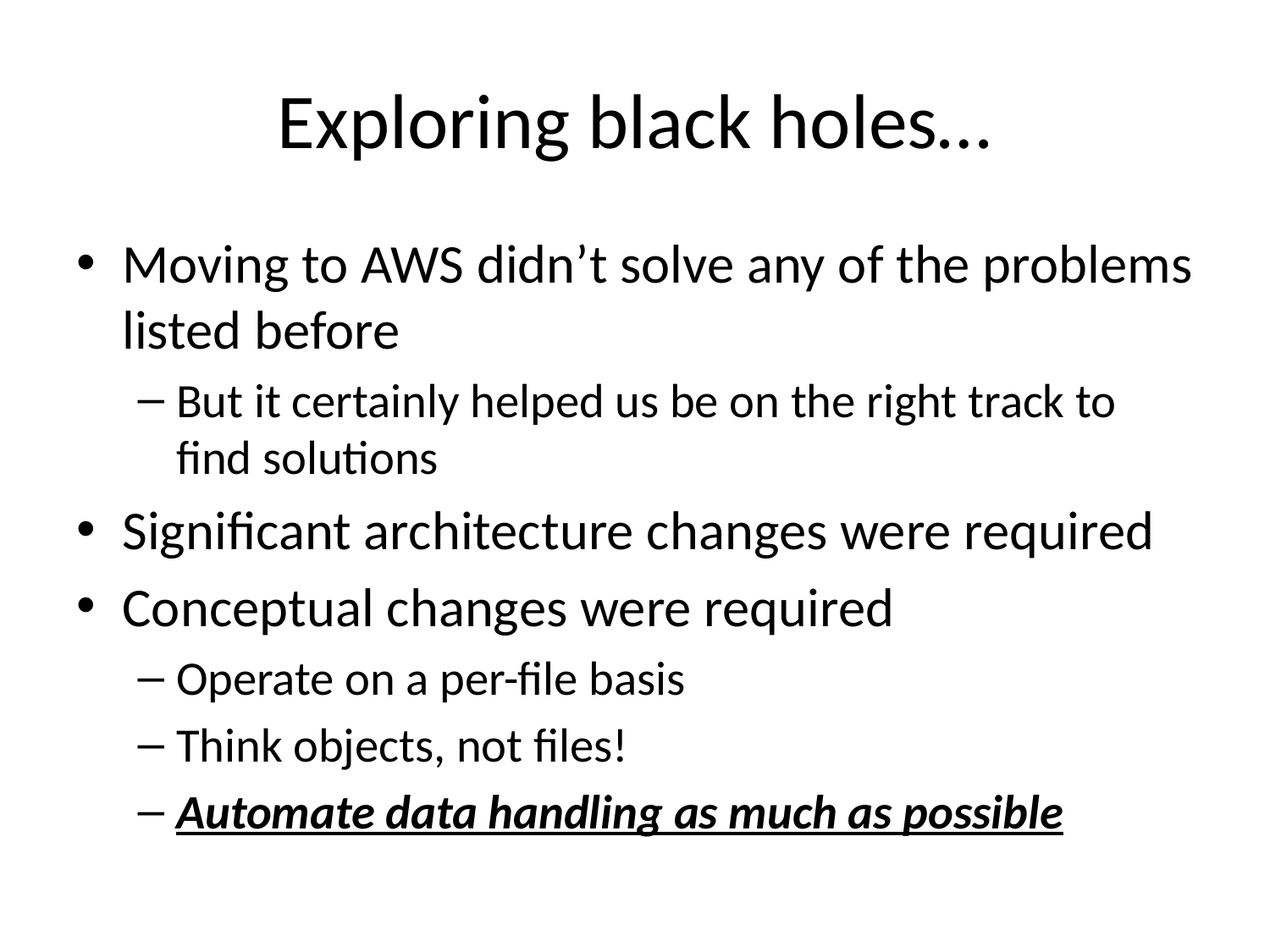

# Exploring black holes…
Moving to AWS didn’t solve any of the problems listed before
But it certainly helped us be on the right track to find solutions
Significant architecture changes were required
Conceptual changes were required
Operate on a per-file basis
Think objects, not files!
Automate data handling as much as possible